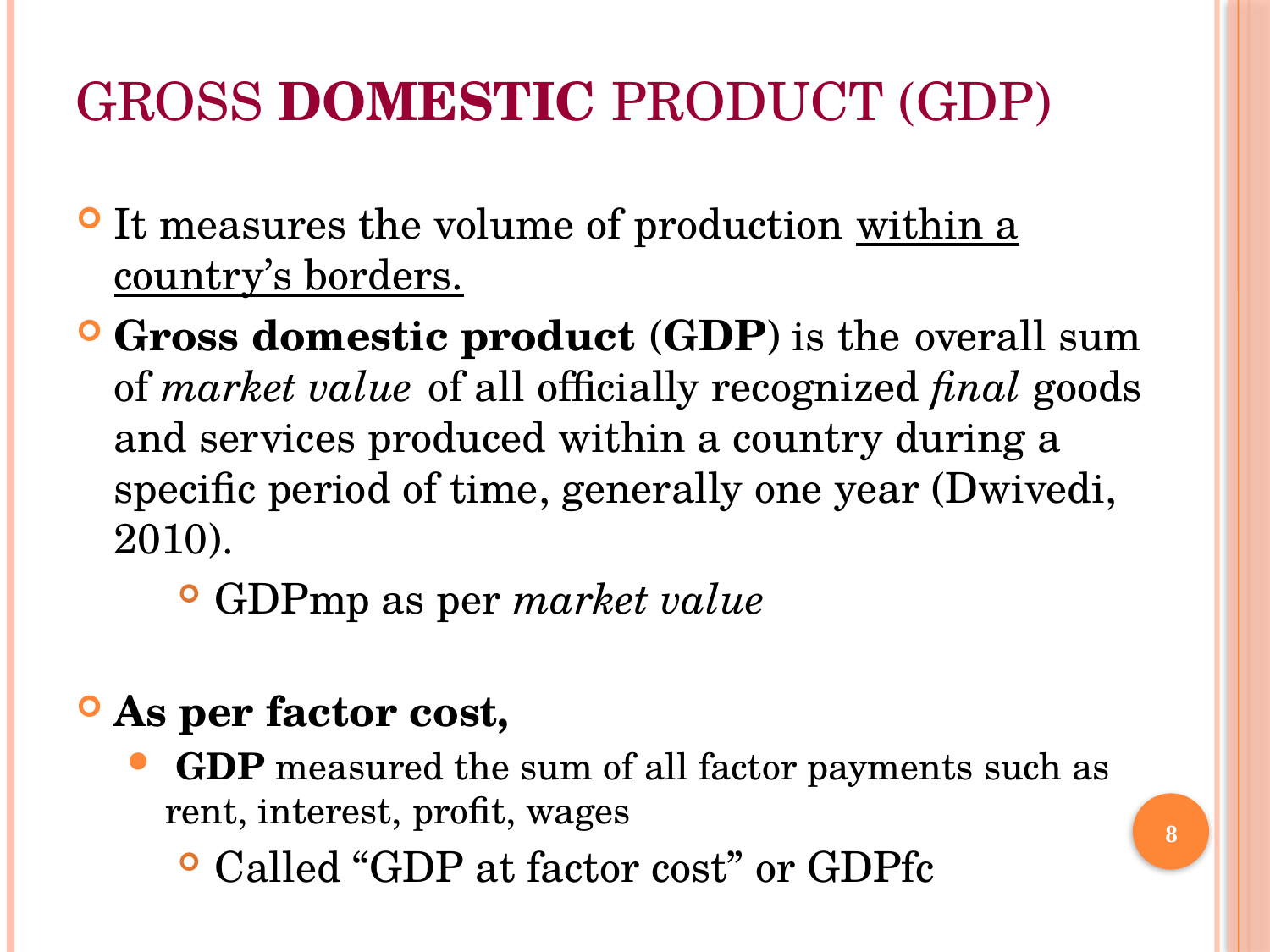

# Gross Domestic Product (GDP)
It measures the volume of production within a country’s borders.
Gross domestic product (GDP) is the overall sum of market value of all officially recognized final goods and services produced within a country during a specific period of time, generally one year (Dwivedi, 2010).
 GDPmp as per market value

As per factor cost,
 GDP measured the sum of all factor payments such as rent, interest, profit, wages
 Called “GDP at factor cost” or GDPfc

8